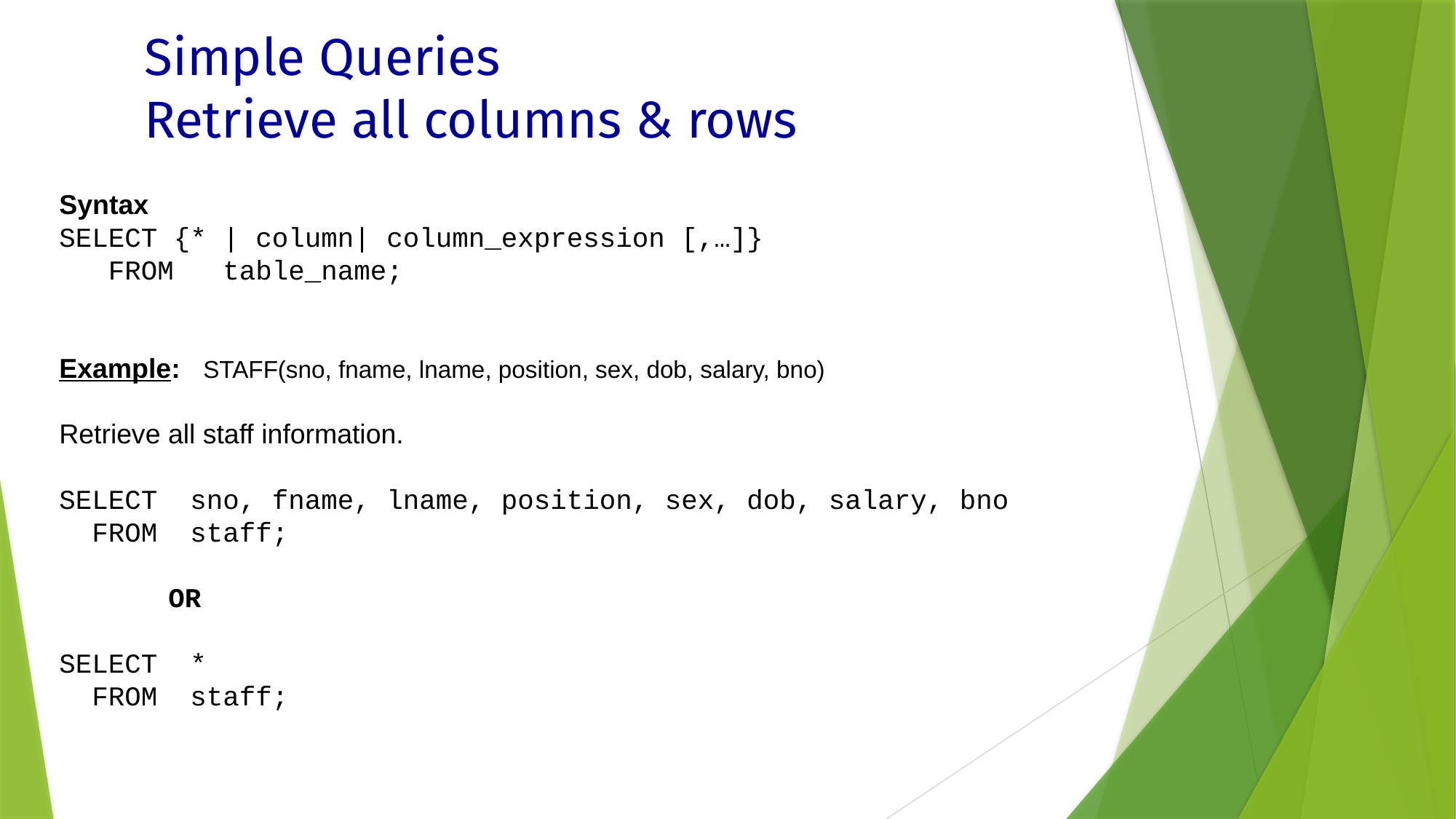

# Simple Queries Retrieve all columns & rows

Syntax
SELECT {* | column| column_expression [,…]}
   FROM   table_name;

Example:   STAFF(sno, fname, lname, position, sex, dob, salary, bno)

Retrieve all staff information.

SELECT  sno, fname, lname, position, sex, dob, salary, bno
  FROM  staff;

OR

SELECT  *
  FROM  staff;